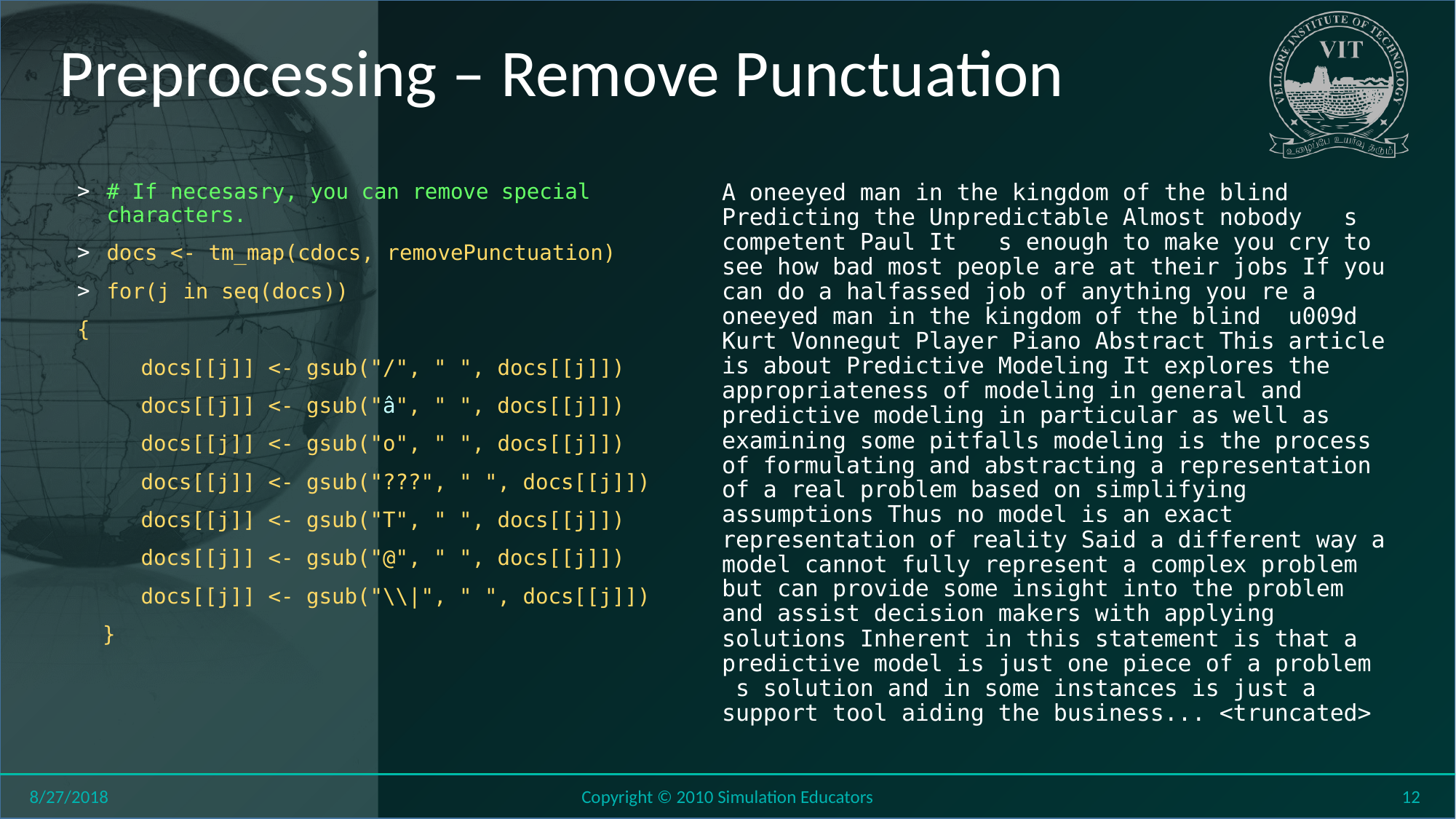

# Preprocessing – Remove Punctuation
# If necesasry, you can remove special characters.
docs <- tm_map(cdocs, removePunctuation)
for(j in seq(docs))
{
     docs[[j]] <- gsub("/", " ", docs[[j]])
     docs[[j]] <- gsub("â", " ", docs[[j]])
     docs[[j]] <- gsub("o", " ", docs[[j]])
     docs[[j]] <- gsub("???", " ", docs[[j]])
     docs[[j]] <- gsub("T", " ", docs[[j]])
     docs[[j]] <- gsub("@", " ", docs[[j]])
     docs[[j]] <- gsub("\\|", " ", docs[[j]])
  }
A oneeyed man in the kingdom of the blind Predicting the Unpredictable Almost nobody   s competent Paul It   s enough to make you cry to see how bad most people are at their jobs If you can do a halfassed job of anything you re a oneeyed man in the kingdom of the blind  u009d   Kurt Vonnegut Player Piano Abstract This article is about Predictive Modeling It explores the appropriateness of modeling in general and predictive modeling in particular as well as examining some pitfalls modeling is the process of formulating and abstracting a representation of a real problem based on simplifying assumptions Thus no model is an exact representation of reality Said a different way a model cannot fully represent a complex problem but can provide some insight into the problem and assist decision makers with applying solutions Inherent in this statement is that a predictive model is just one piece of a problem   s solution and in some instances is just a support tool aiding the business... <truncated>
8/27/2018
Copyright © 2010 Simulation Educators
12